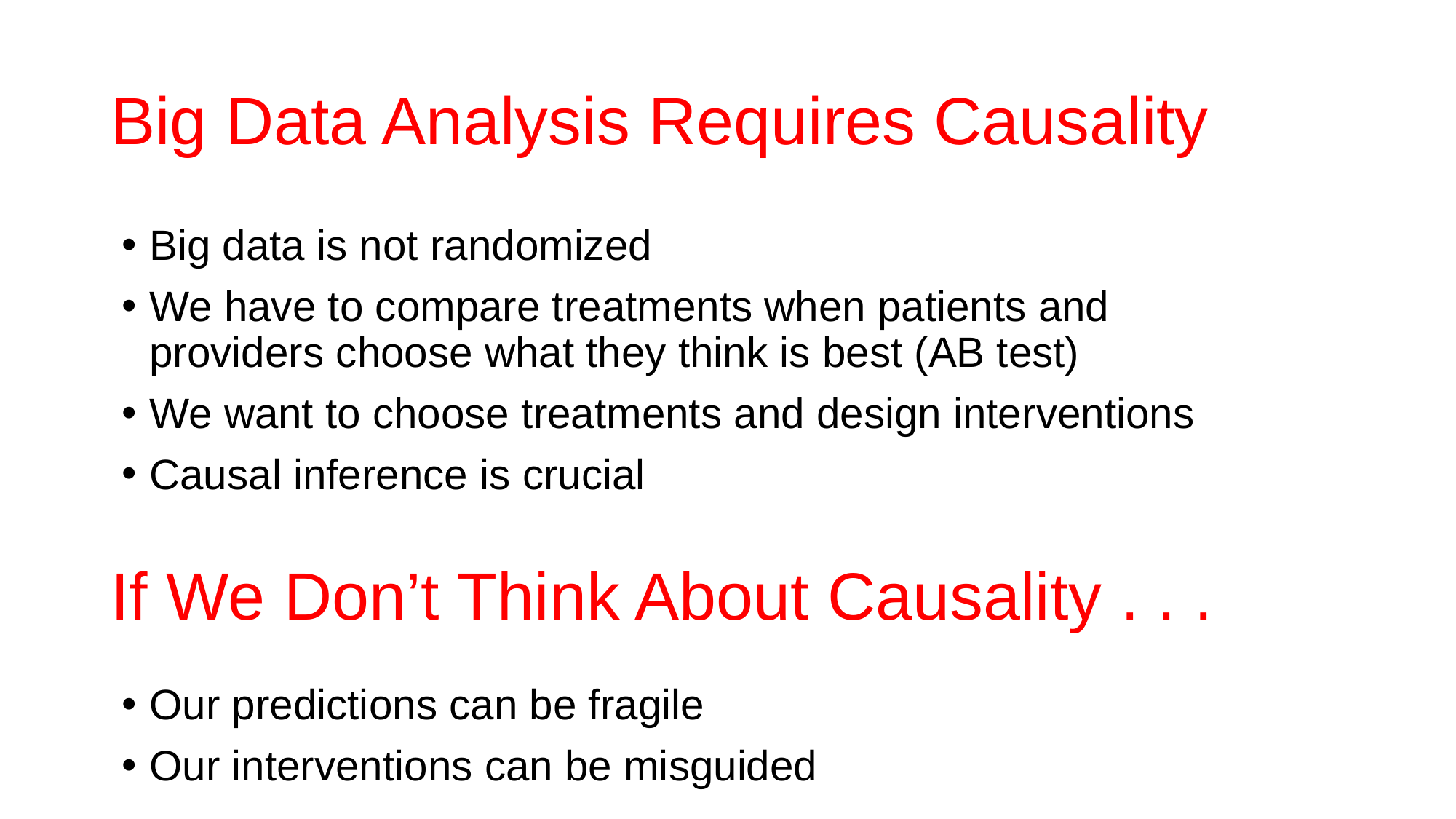

# Big Data Analysis Requires Causality
Big data is not randomized
We have to compare treatments when patients and providers choose what they think is best (AB test)
We want to choose treatments and design interventions
Causal inference is crucial
If We Don’t Think About Causality . . .
Our predictions can be fragile
Our interventions can be misguided